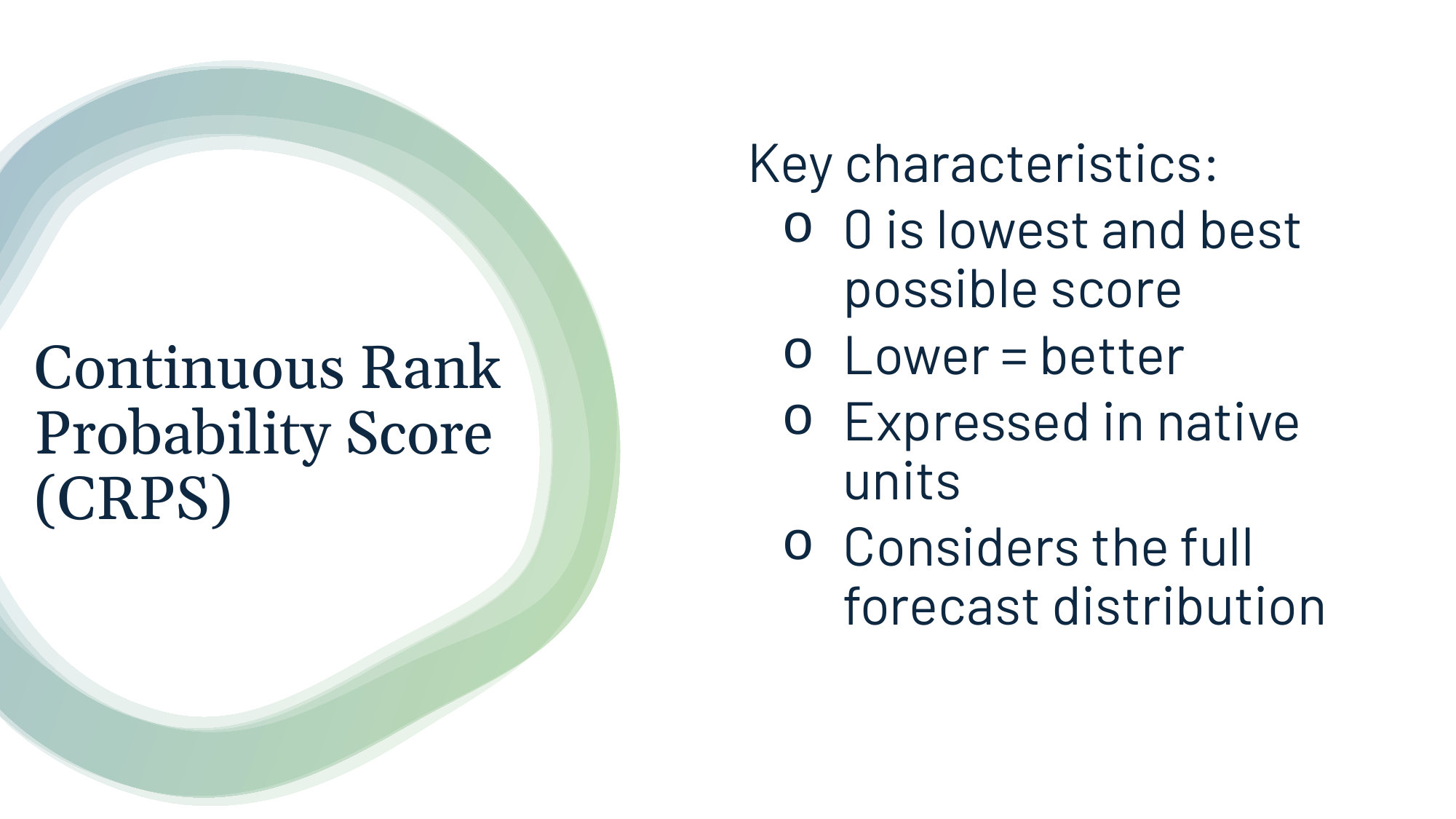

Key characteristics:
0 is lowest and best possible score
Lower = better
Expressed in native units
Considers the full forecast distribution

# Continuous Rank Probability Score (CRPS)